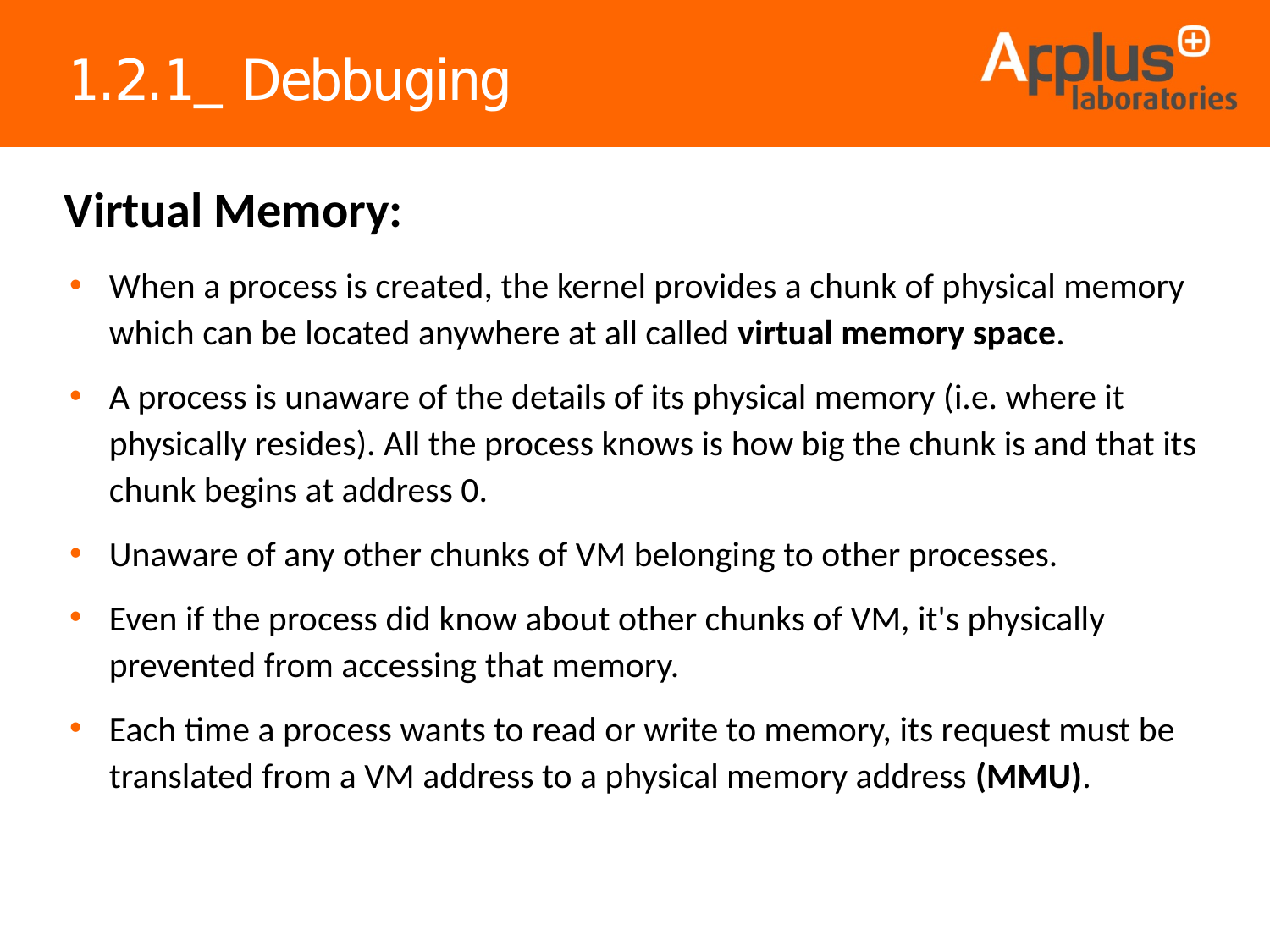

1.2.1_ Debbuging
Virtual Memory:
When a process is created, the kernel provides a chunk of physical memory which can be located anywhere at all called virtual memory space.
A process is unaware of the details of its physical memory (i.e. where it physically resides). All the process knows is how big the chunk is and that its chunk begins at address 0.
Unaware of any other chunks of VM belonging to other processes.
Even if the process did know about other chunks of VM, it's physically prevented from accessing that memory.
Each time a process wants to read or write to memory, its request must be translated from a VM address to a physical memory address (MMU).